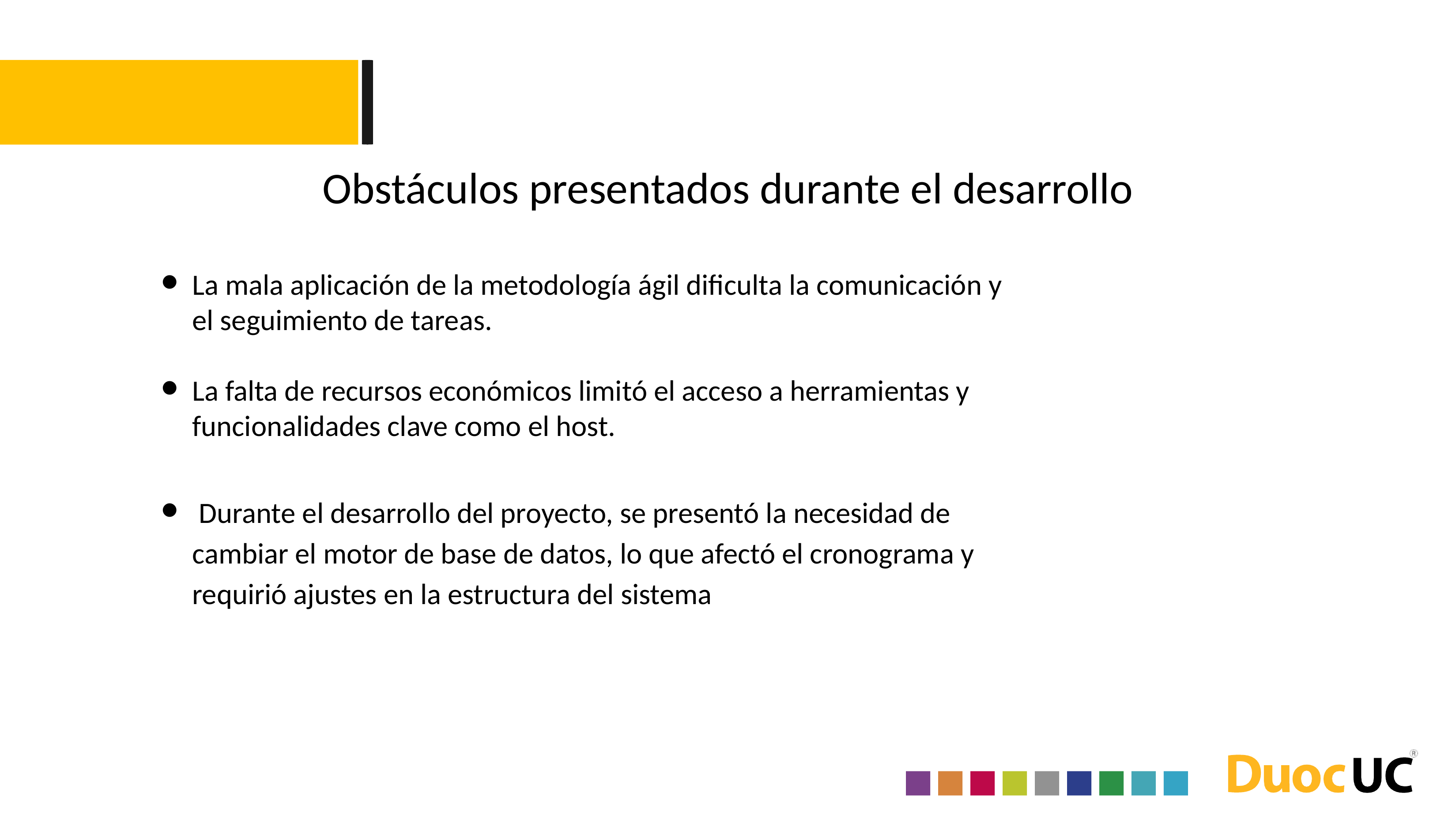

Obstáculos presentados durante el desarrollo
La mala aplicación de la metodología ágil dificulta la comunicación y el seguimiento de tareas.

La falta de recursos económicos limitó el acceso a herramientas y funcionalidades clave como el host.

 Durante el desarrollo del proyecto, se presentó la necesidad de cambiar el motor de base de datos, lo que afectó el cronograma y requirió ajustes en la estructura del sistema